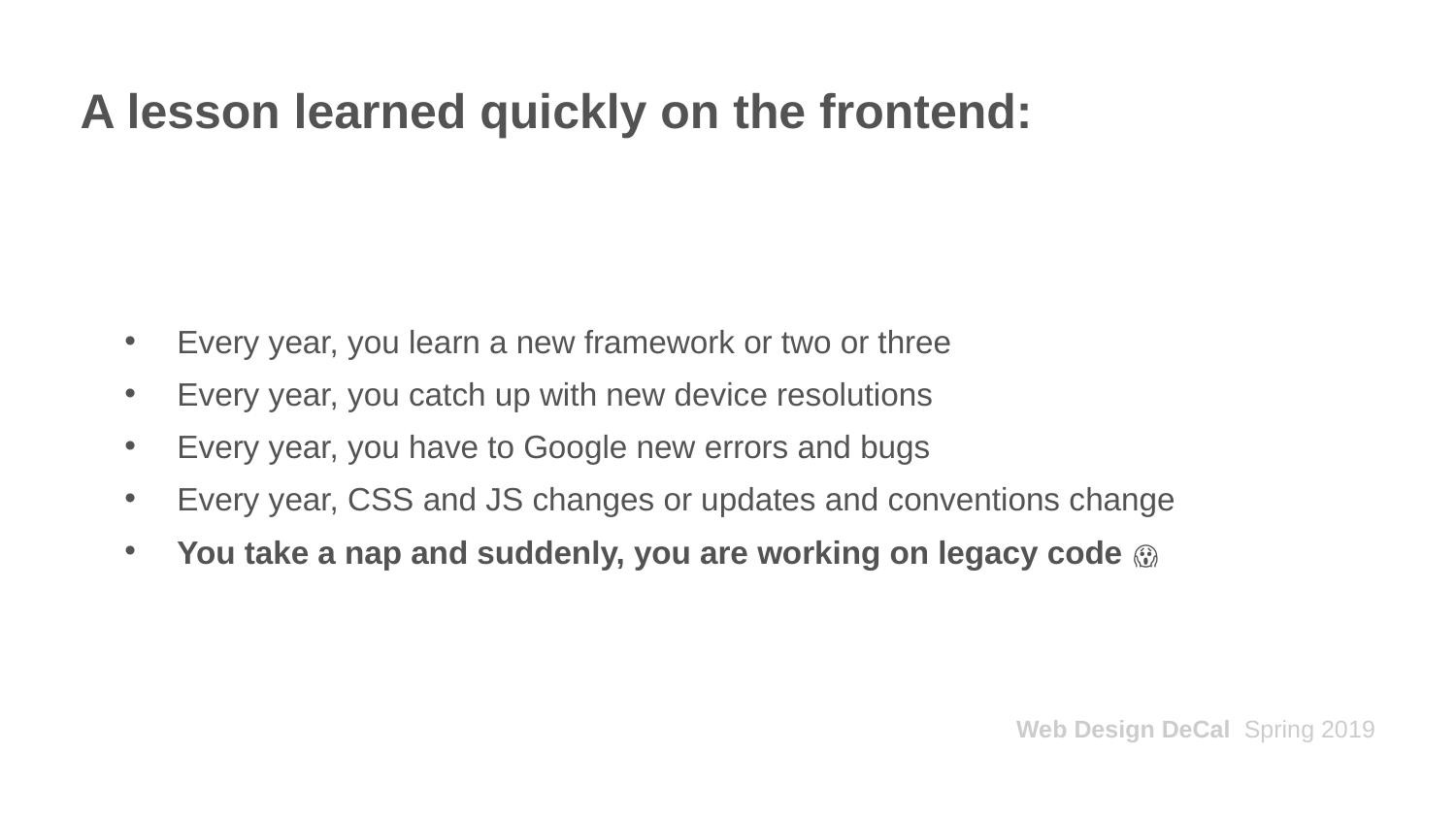

# A lesson learned quickly on the frontend:
Every year, you learn a new framework or two or three
Every year, you catch up with new device resolutions
Every year, you have to Google new errors and bugs
Every year, CSS and JS changes or updates and conventions change
You take a nap and suddenly, you are working on legacy code 😱